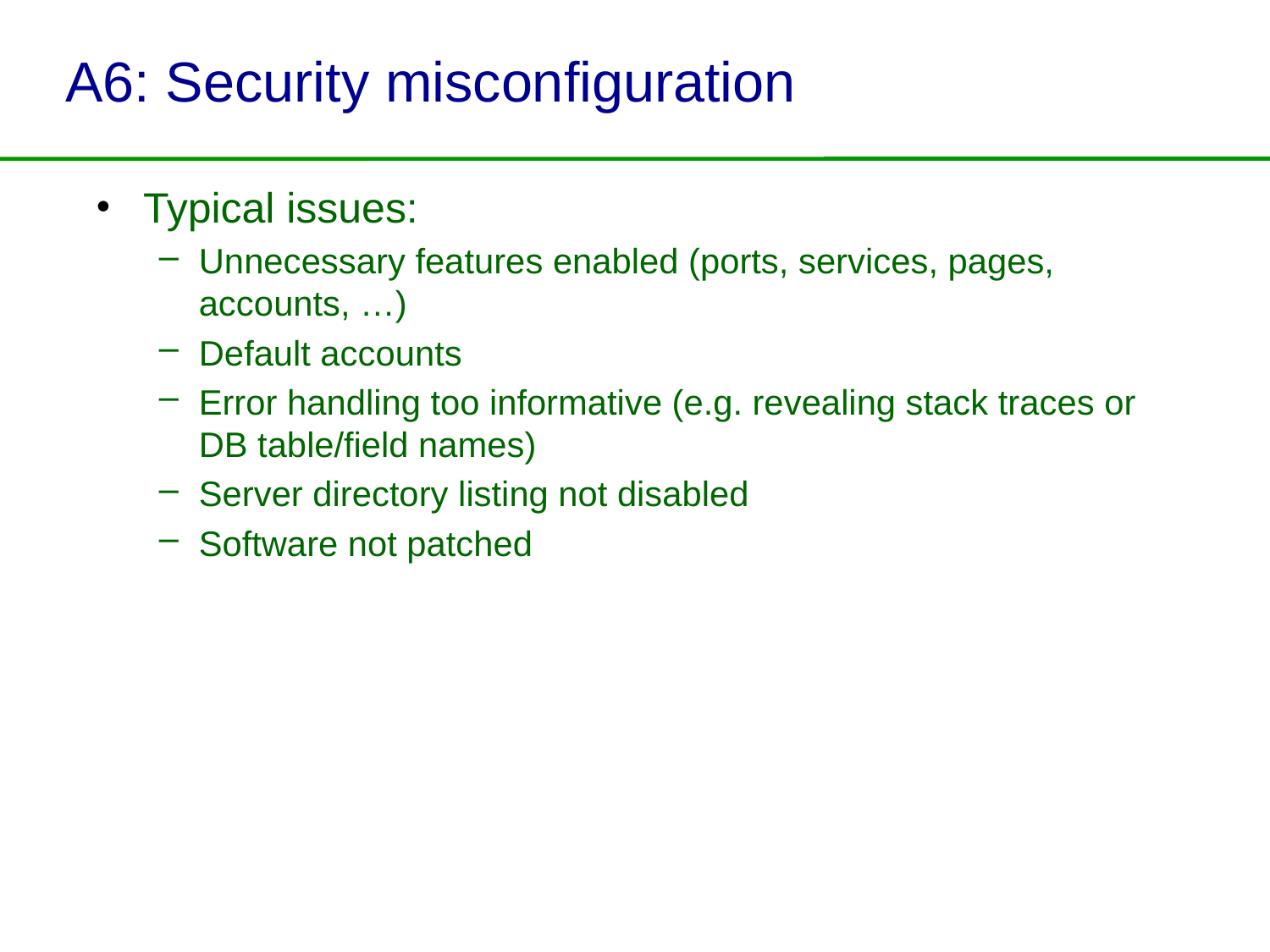

# A6: Security misconfiguration
Typical issues:
Unnecessary features enabled (ports, services, pages, accounts, …)
Default accounts
Error handling too informative (e.g. revealing stack traces or DB table/field names)
Server directory listing not disabled
Software not patched